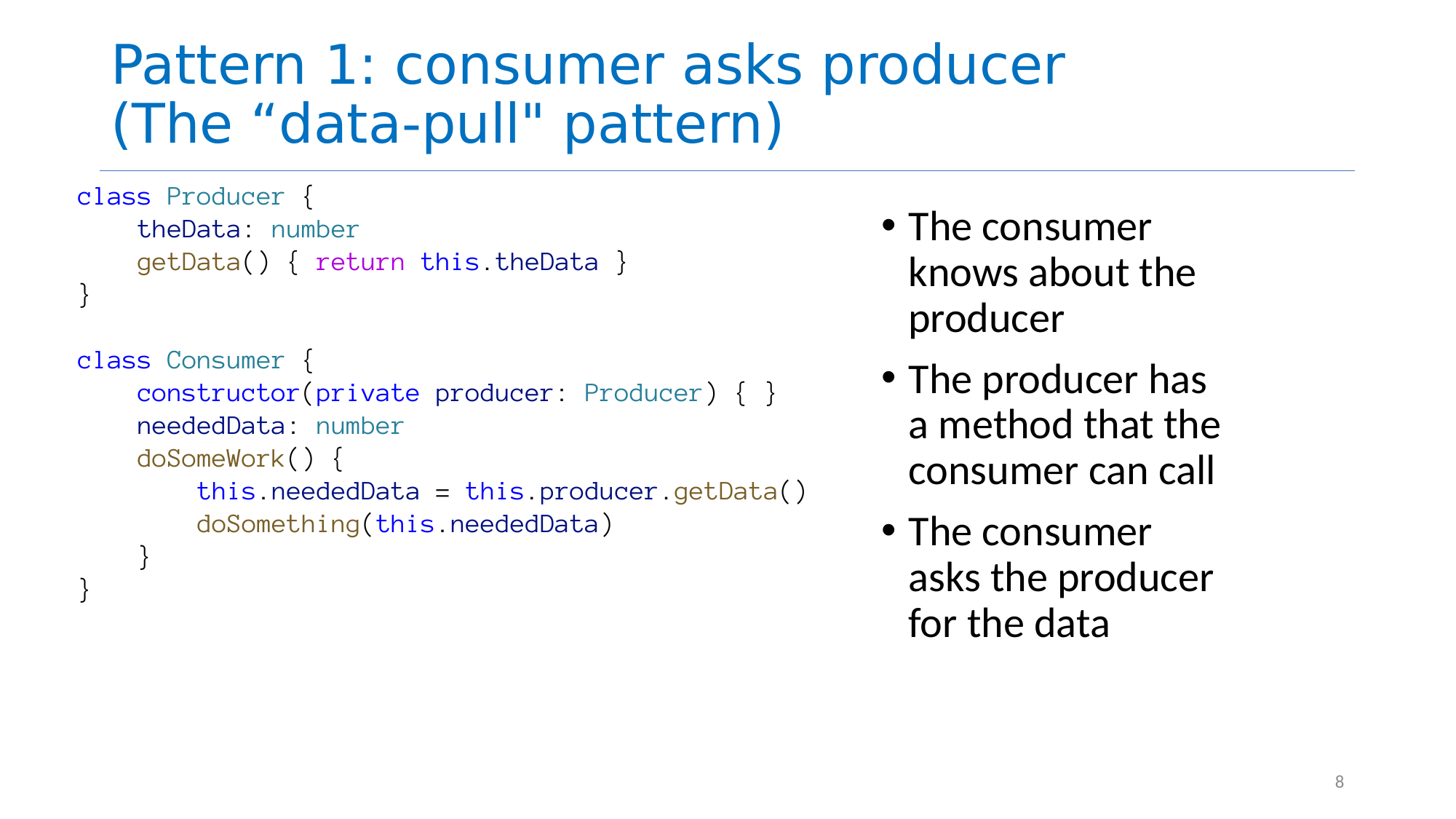

# Pattern 1: consumer asks producer (The “data-pull" pattern)
class Producer {
    theData: number
    getData() { return this.theData }
}

class Consumer {
    constructor(private producer: Producer) { }
    neededData: number
    doSomeWork() {
        this.neededData = this.producer.getData()
        doSomething(this.neededData)
    }
}

The consumer knows about the producer
The producer has a method that the consumer can call
The consumer asks the producer for the data
8